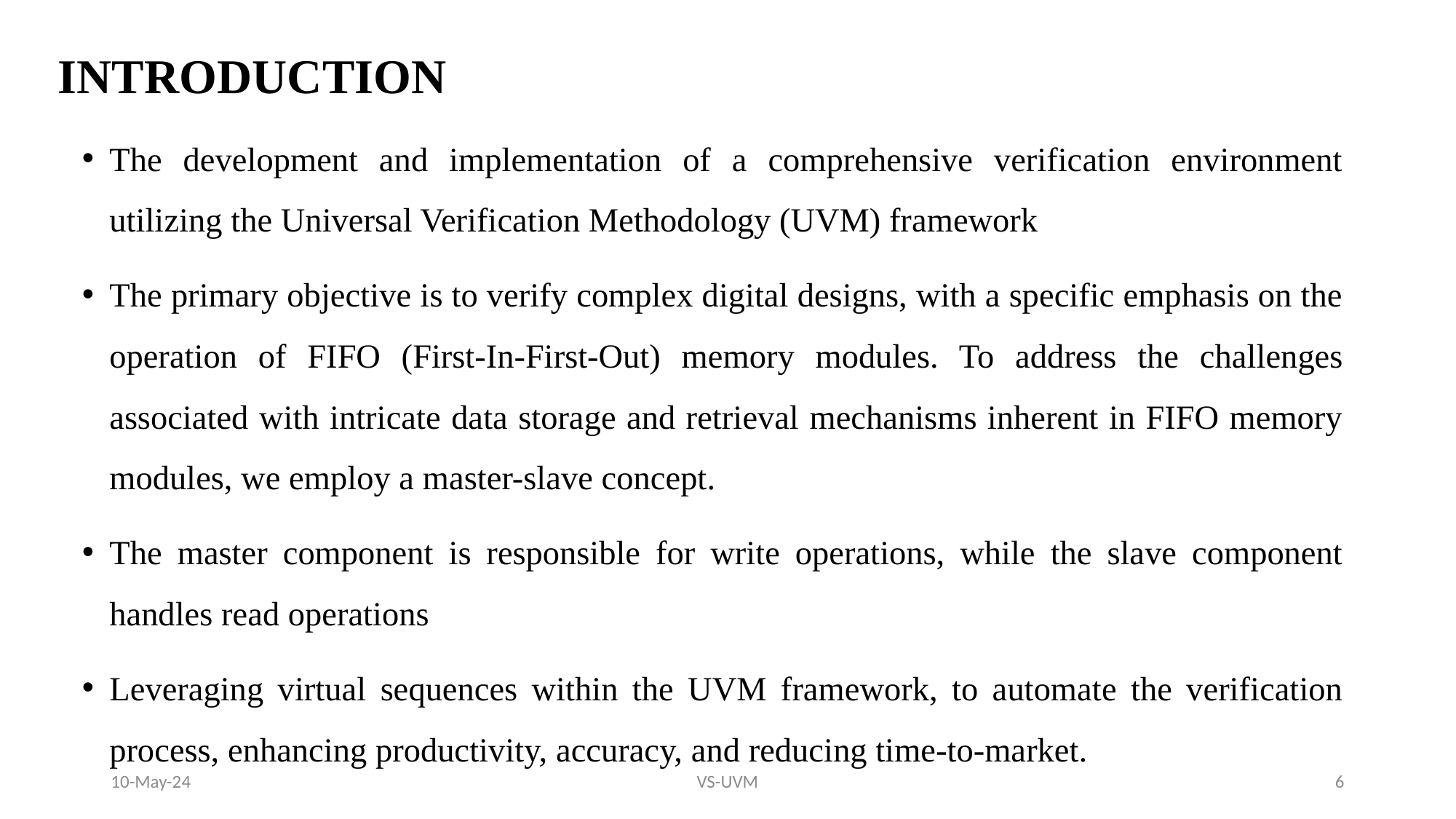

# INTRODUCTION
The development and implementation of a comprehensive verification environment utilizing the Universal Verification Methodology (UVM) framework
The primary objective is to verify complex digital designs, with a specific emphasis on the operation of FIFO (First-In-First-Out) memory modules. To address the challenges associated with intricate data storage and retrieval mechanisms inherent in FIFO memory modules, we employ a master-slave concept.
The master component is responsible for write operations, while the slave component handles read operations
Leveraging virtual sequences within the UVM framework, to automate the verification process, enhancing productivity, accuracy, and reducing time-to-market.
10-May-24
VS-UVM
6